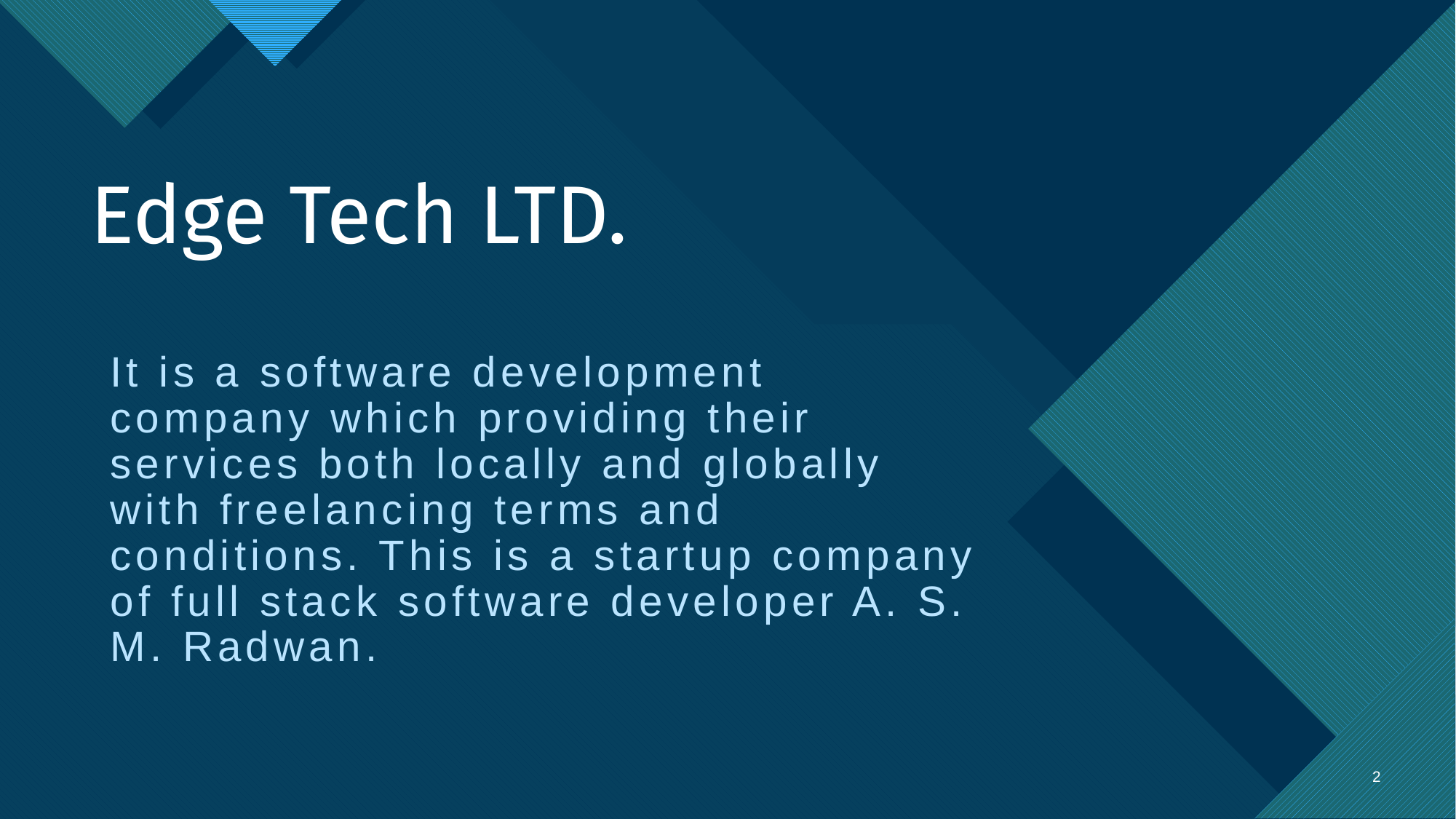

# Edge Tech LTD.
It is a software development company which providing their services both locally and globally with freelancing terms and conditions. This is a startup company of full stack software developer A. S. M. Radwan.
2